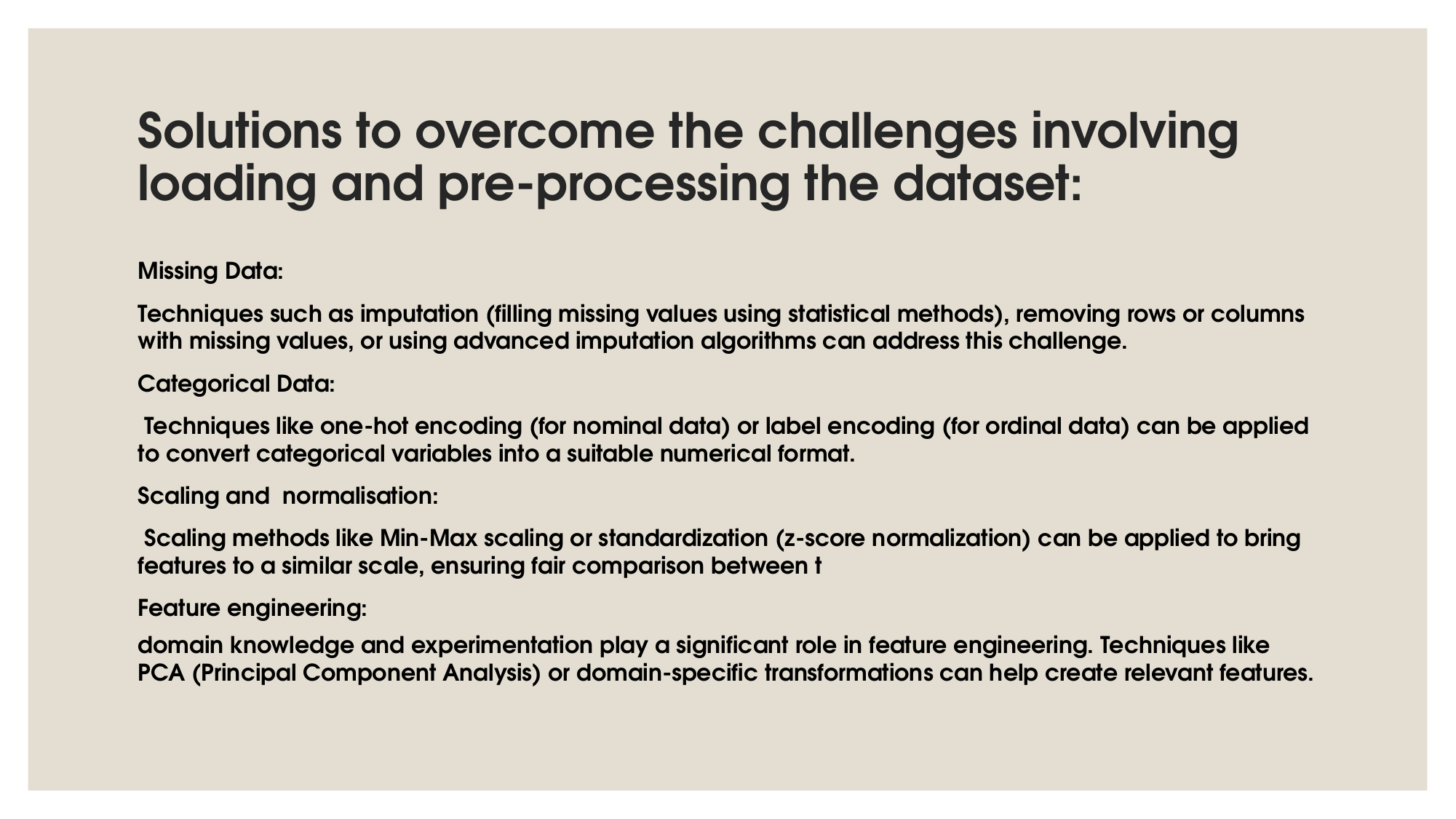

# Solutions to overcome the challenges involving loading and pre-processing the dataset:
Missing Data:
Techniques such as imputation (filling missing values using statistical methods), removing rows or columns with missing values, or using advanced imputation algorithms can address this challenge.
Categorical Data:
 Techniques like one-hot encoding (for nominal data) or label encoding (for ordinal data) can be applied to convert categorical variables into a suitable numerical format.
Scaling and  normalisation:
 Scaling methods like Min-Max scaling or standardization (z-score normalization) can be applied to bring features to a similar scale, ensuring fair comparison between t
Feature engineering:
domain knowledge and experimentation play a significant role in feature engineering. Techniques like PCA (Principal Component Analysis) or domain-specific transformations can help create relevant features.